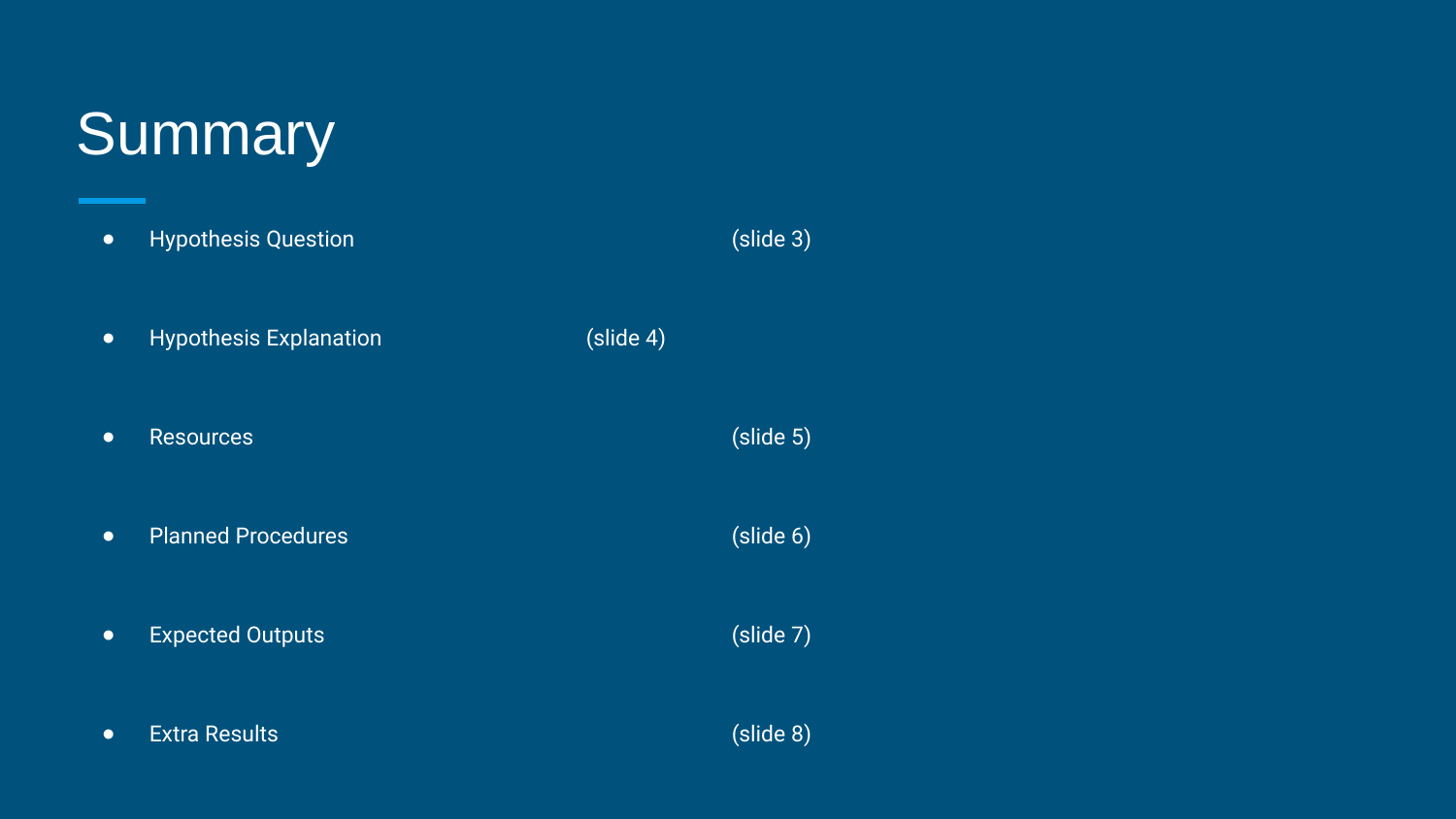

# Summary
Hypothesis Question	 		(slide 3)

Hypothesis Explanation		(slide 4)

Resources				(slide 5)

Planned Procedures			(slide 6)

Expected Outputs			(slide 7)

Extra Results				(slide 8)